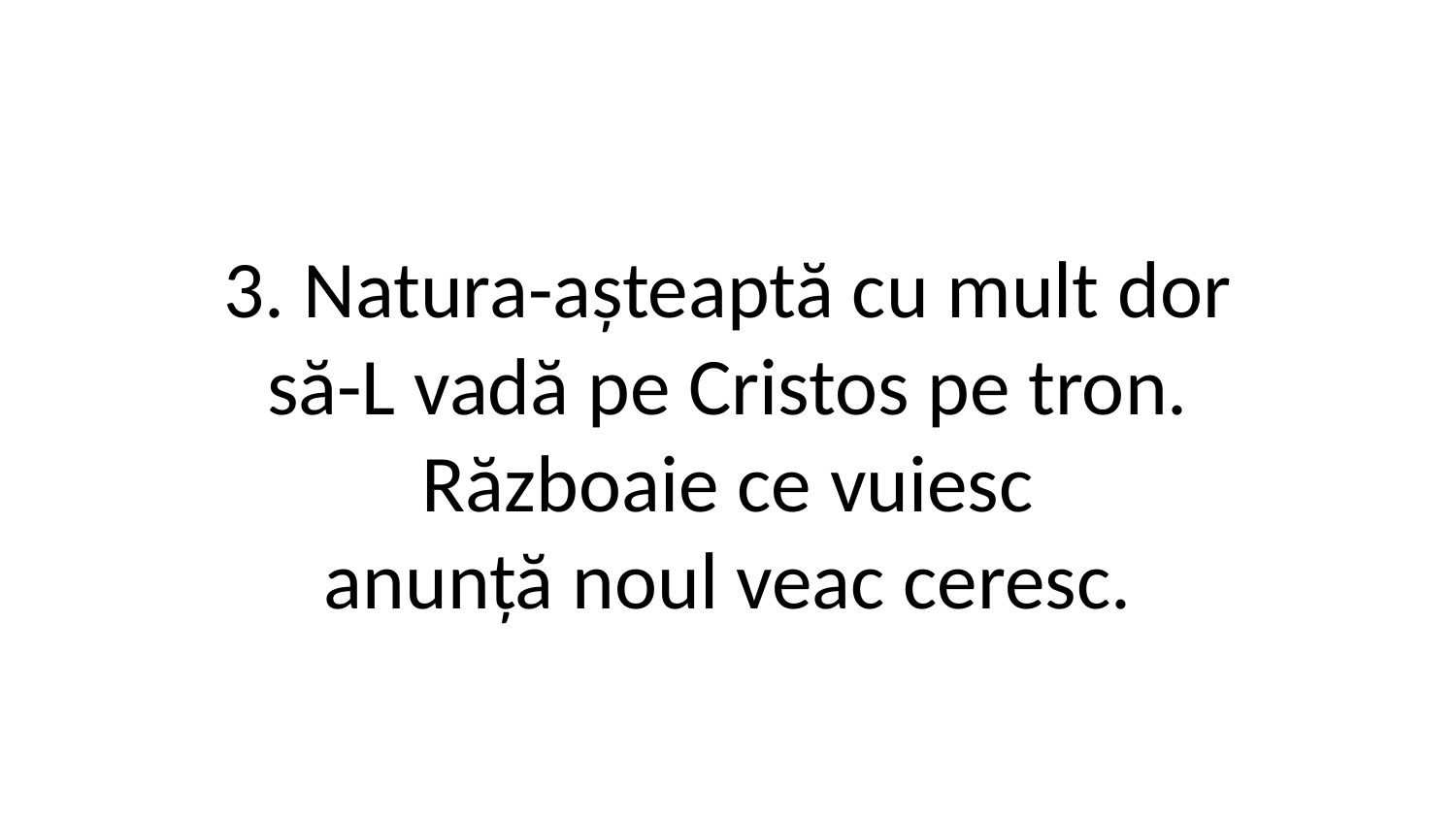

3. Natura-așteaptă cu mult dor
să-L vadă pe Cristos pe tron.
Războaie ce vuiesc
anunță noul veac ceresc.